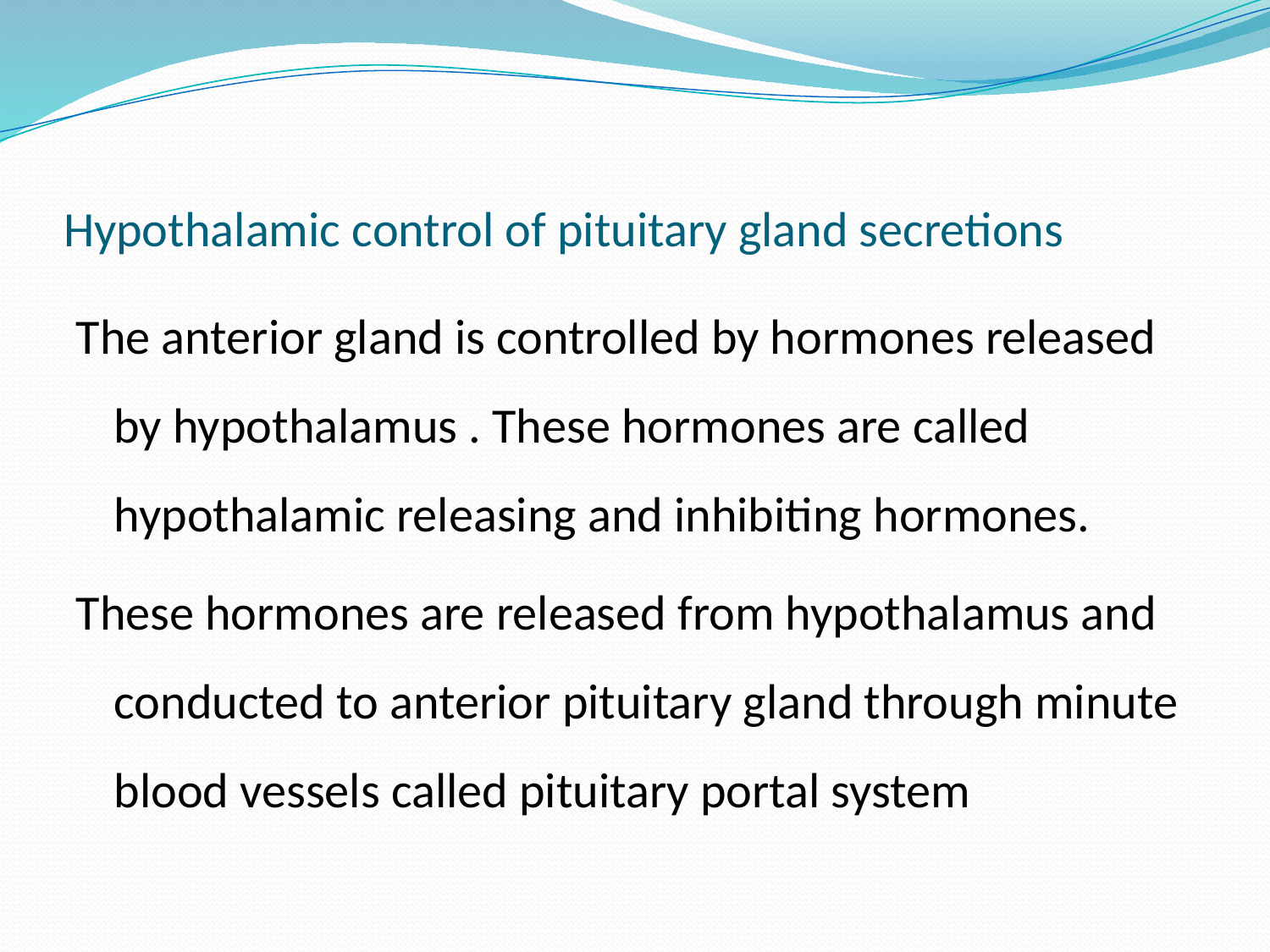

# Hypothalamic control of pituitary gland secretions
The anterior gland is controlled by hormones released by hypothalamus . These hormones are called hypothalamic releasing and inhibiting hormones.
These hormones are released from hypothalamus and conducted to anterior pituitary gland through minute blood vessels called pituitary portal system